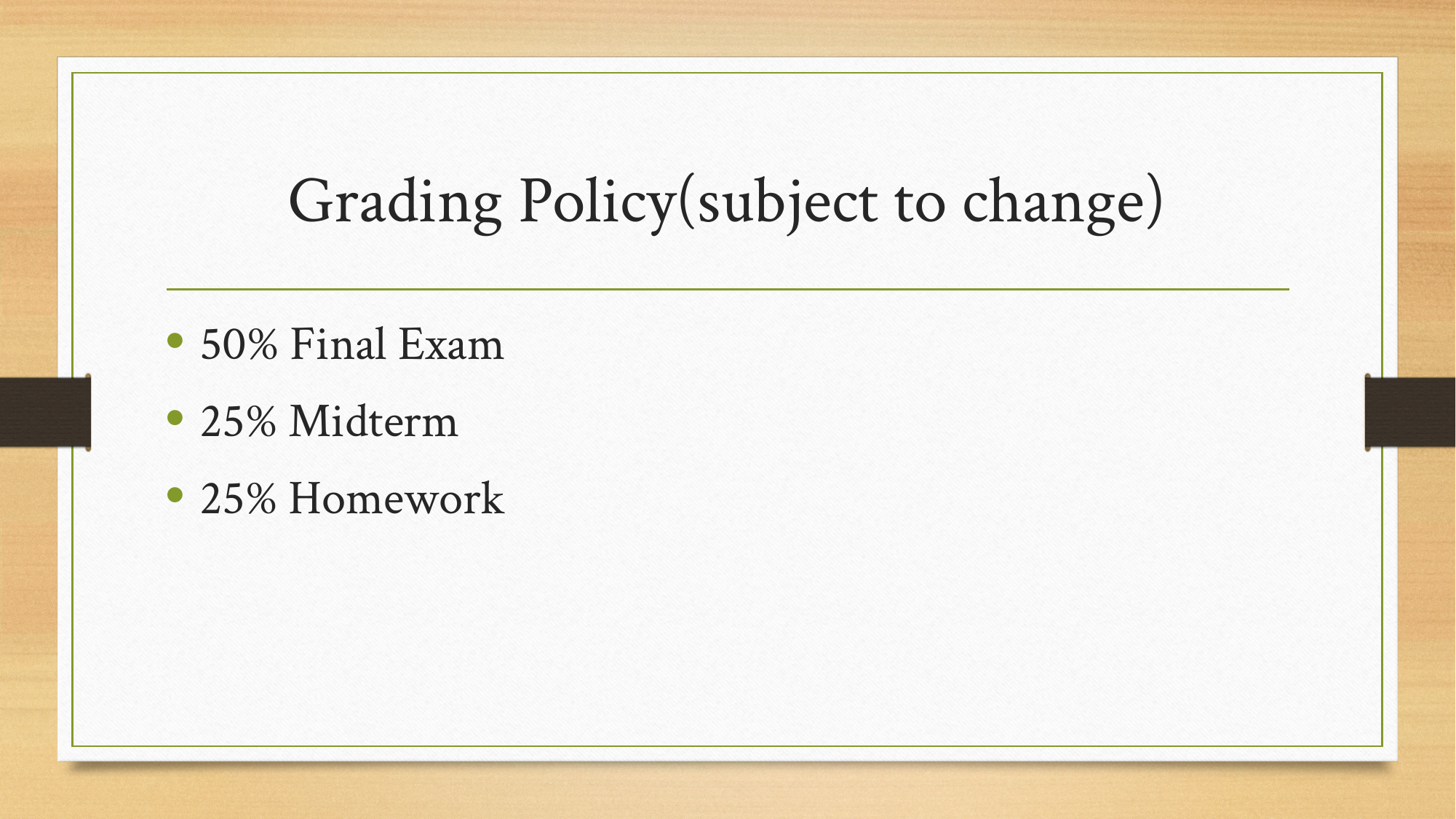

# Grading Policy(subject to change)
50% Final Exam
25% Midterm
25% Homework